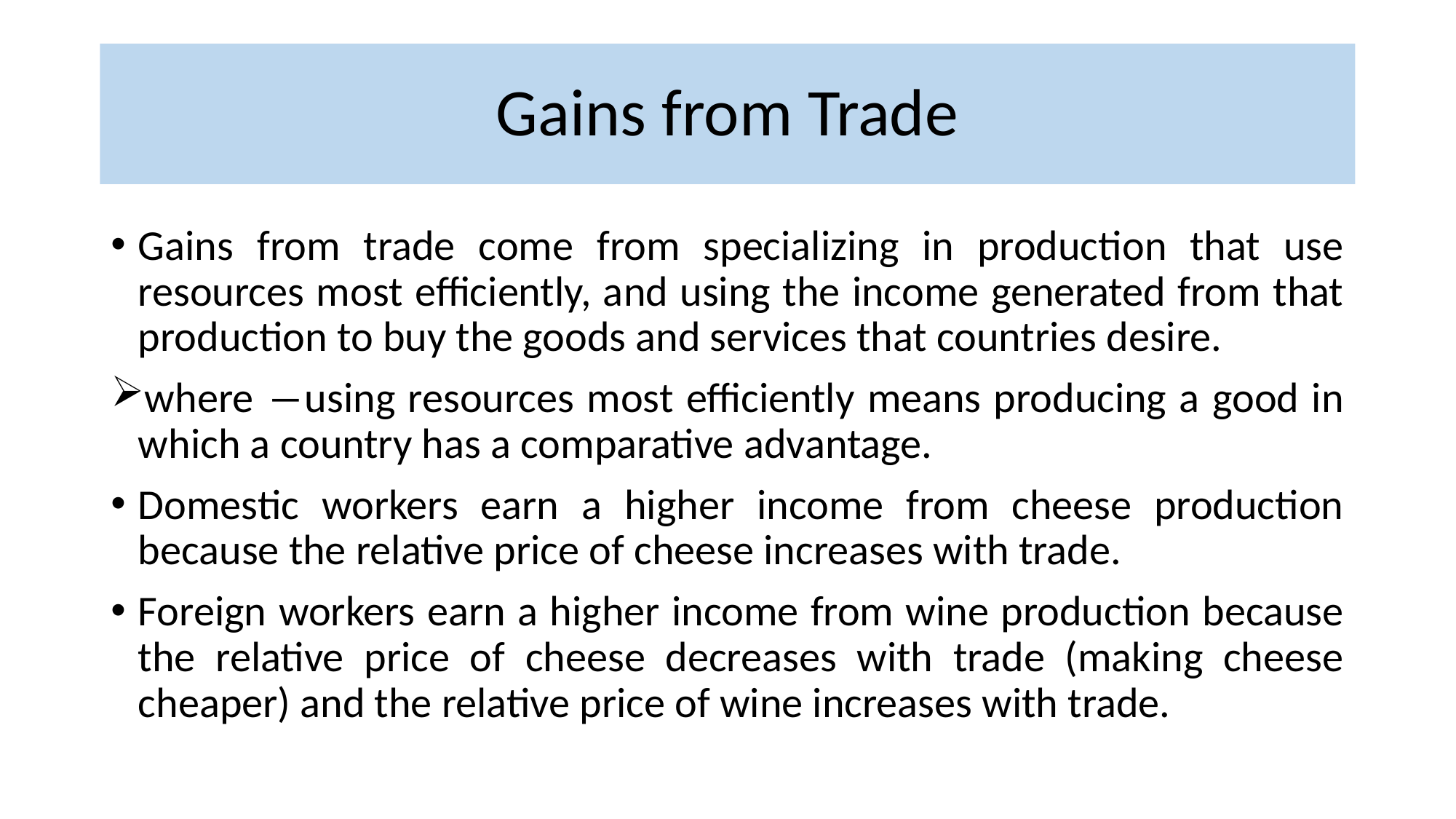

# Gains from Trade
Gains from trade come from specializing in production that use resources most efficiently, and using the income generated from that production to buy the goods and services that countries desire.
where ―using resources most efficiently means producing a good in which a country has a comparative advantage.
Domestic workers earn a higher income from cheese production because the relative price of cheese increases with trade.
Foreign workers earn a higher income from wine production because the relative price of cheese decreases with trade (making cheese cheaper) and the relative price of wine increases with trade.